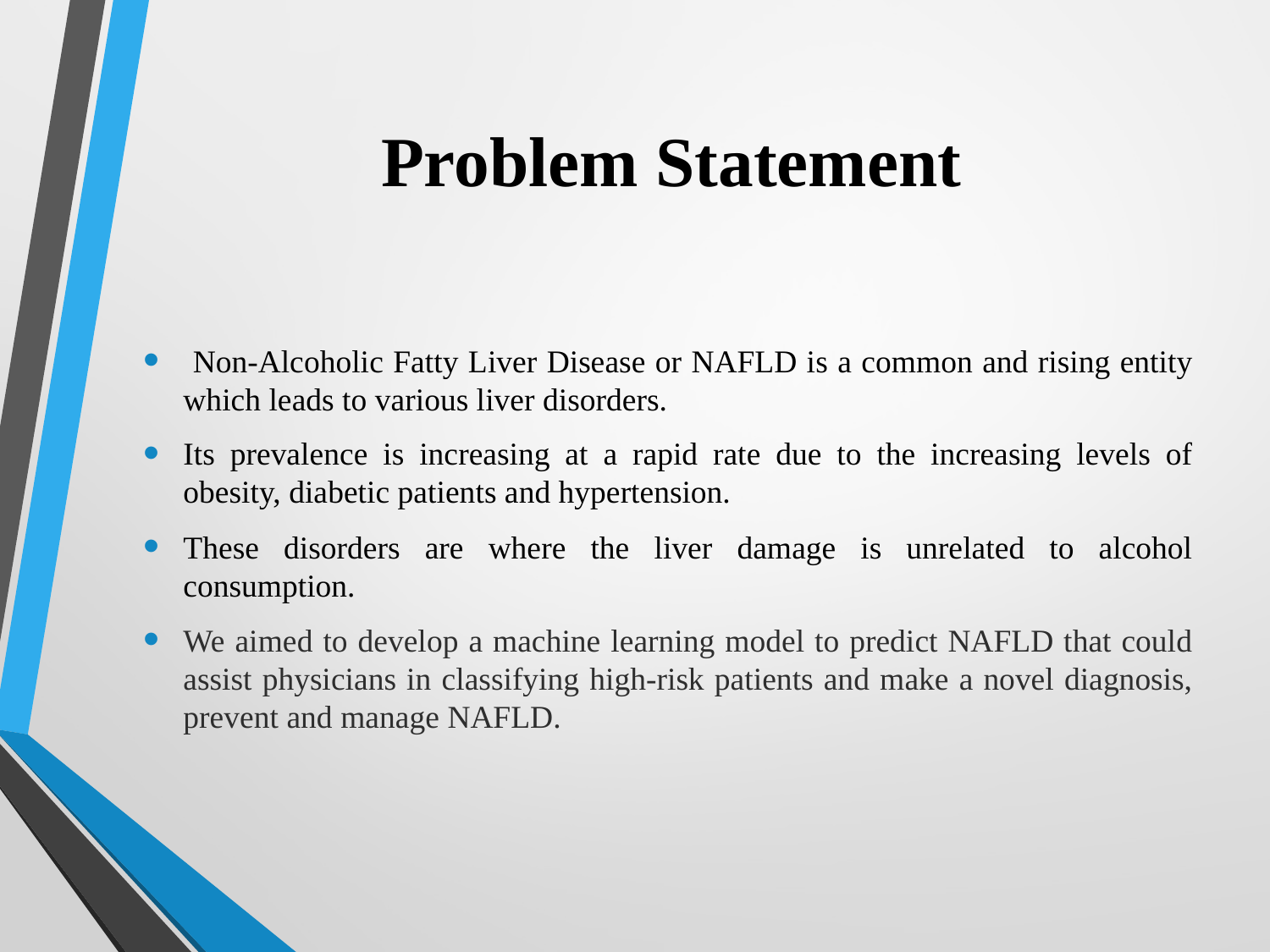

# Problem Statement
 Non-Alcoholic Fatty Liver Disease or NAFLD is a common and rising entity which leads to various liver disorders.
Its prevalence is increasing at a rapid rate due to the increasing levels of obesity, diabetic patients and hypertension.
These disorders are where the liver damage is unrelated to alcohol consumption.
We aimed to develop a machine learning model to predict NAFLD that could assist physicians in classifying high-risk patients and make a novel diagnosis, prevent and manage NAFLD.